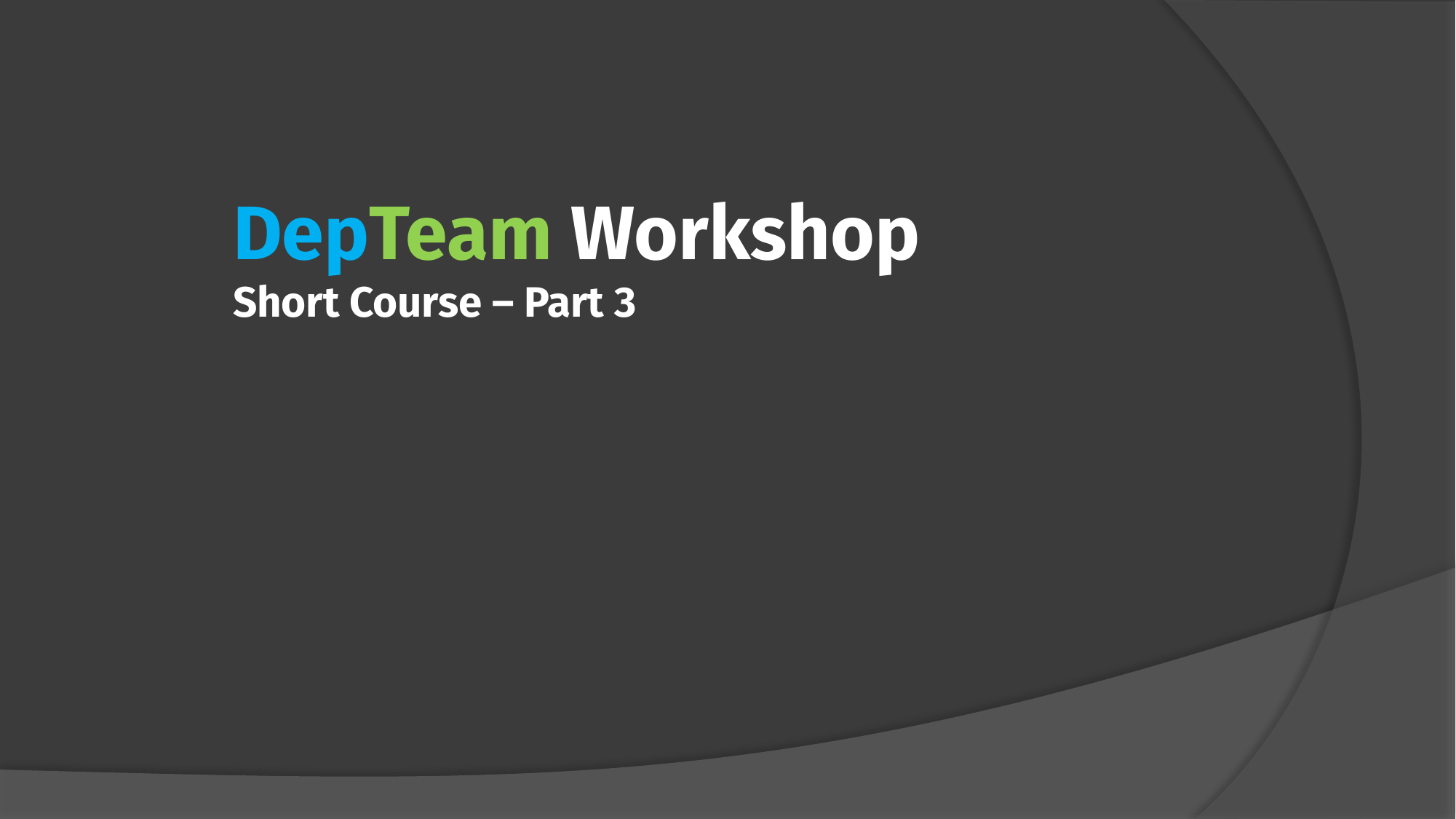

# DepTeam Workshop Short Course – Part 3